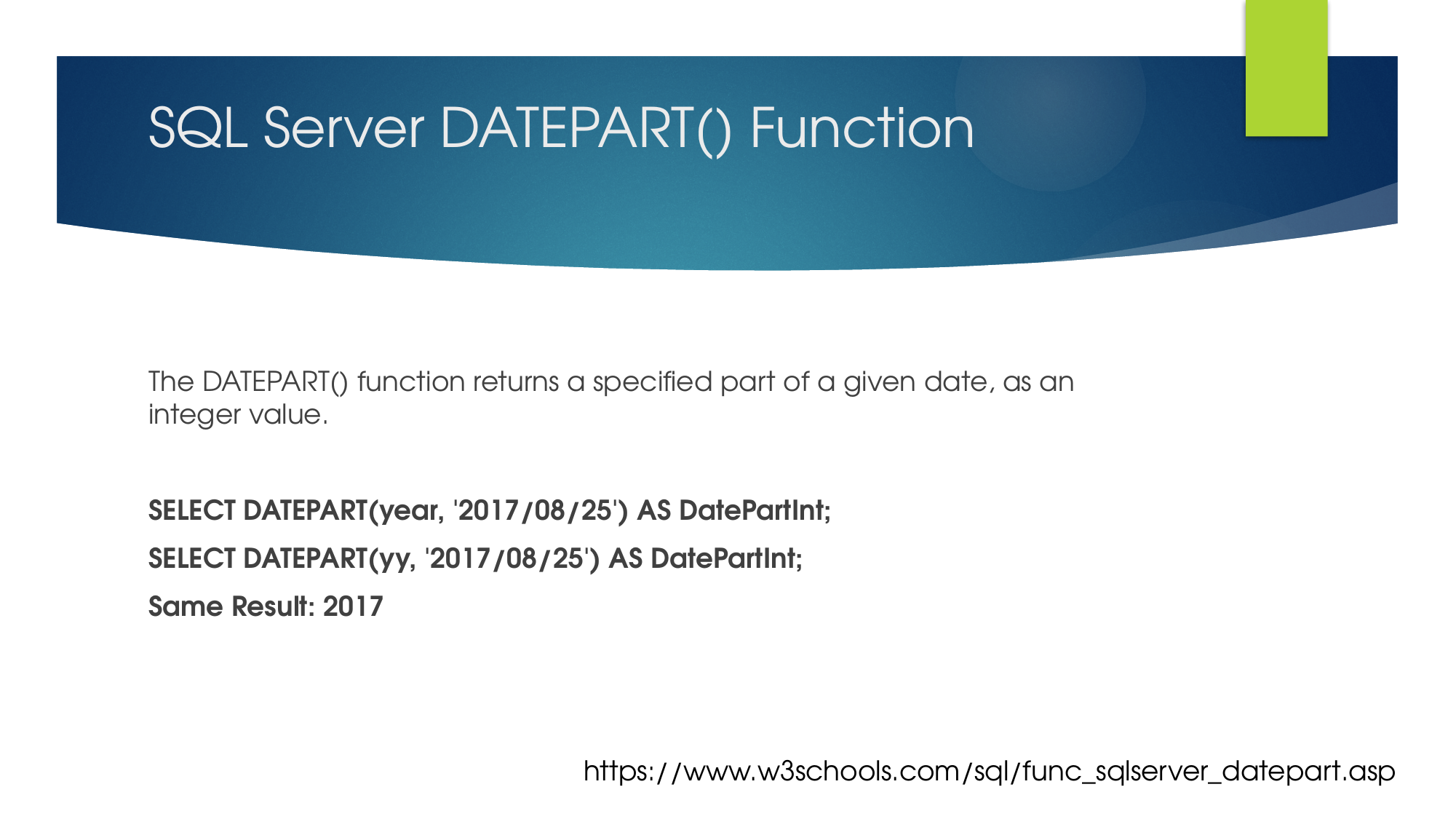

# SQL Server DATEPART() Function

The DATEPART() function returns a specified part of a given date, as an integer value.

SELECT DATEPART(year, '2017/08/25') AS DatePartInt;
SELECT DATEPART(yy, '2017/08/25') AS DatePartInt;
Same Result: 2017
https://www.w3schools.com/sql/func_sqlserver_datepart.asp